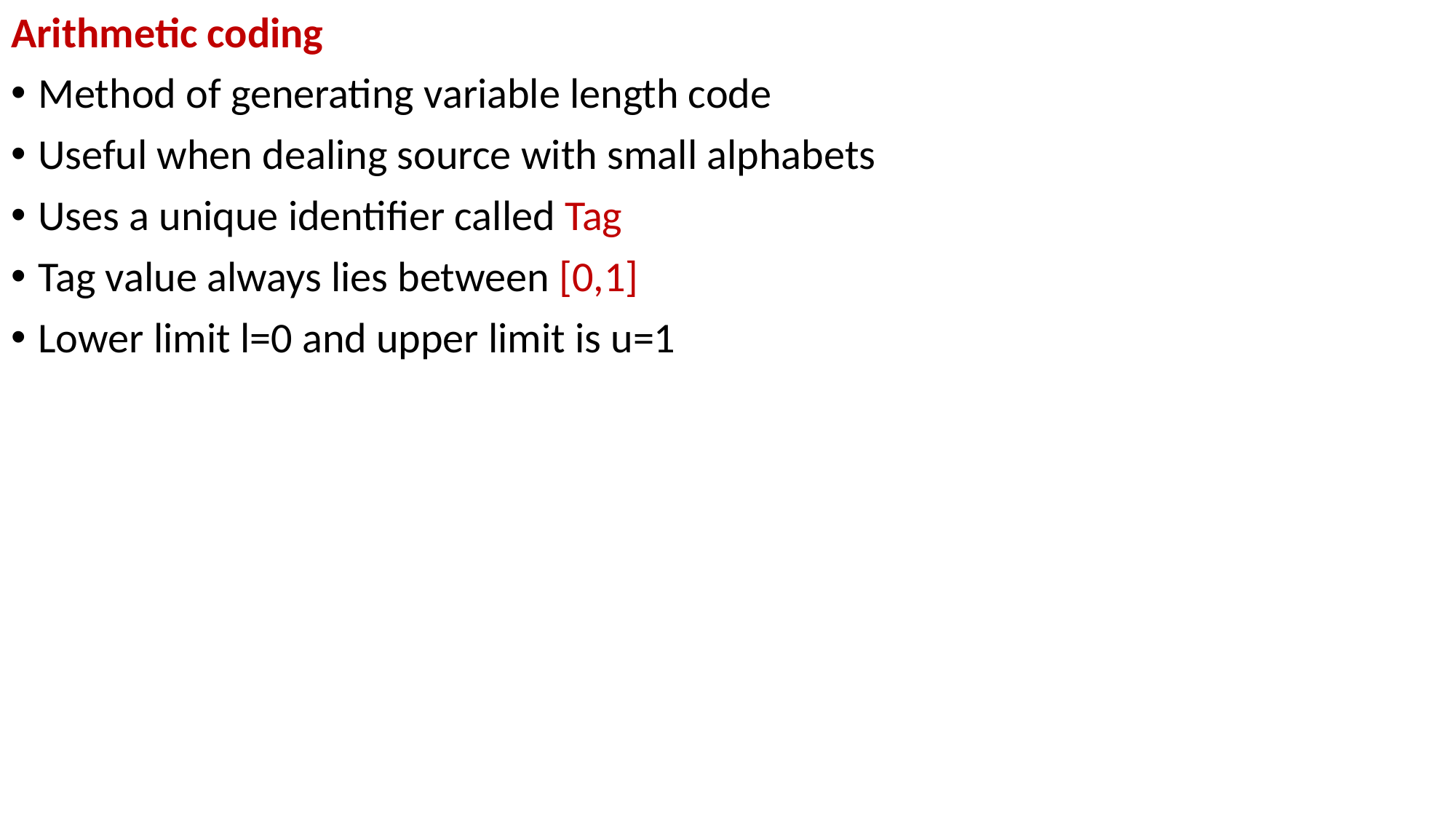

Arithmetic coding
Method of generating variable length code
Useful when dealing source with small alphabets
Uses a unique identifier called Tag
Tag value always lies between [0,1]
Lower limit l=0 and upper limit is u=1